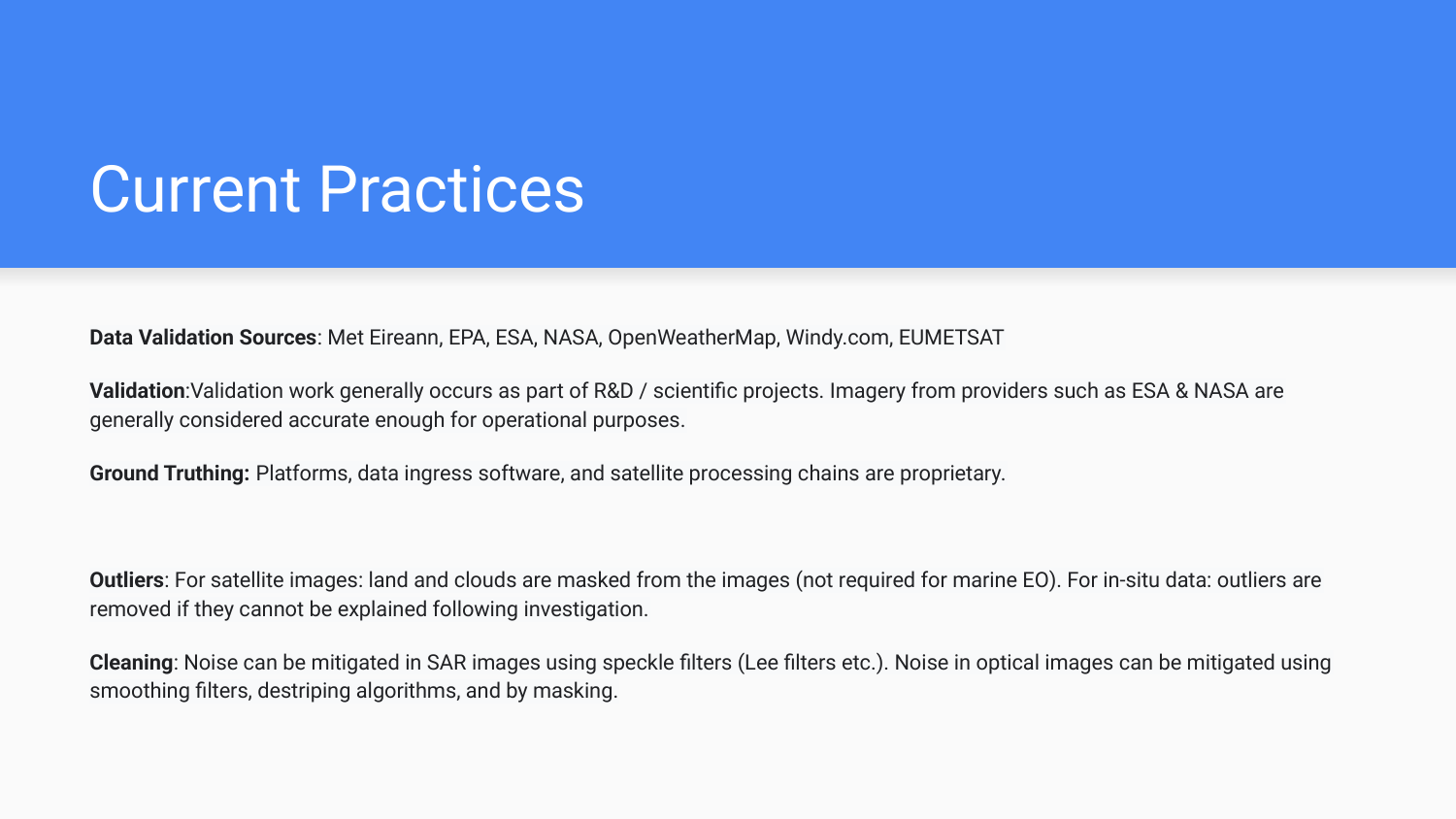

# Current Practices
Data Validation Sources: Met Eireann, EPA, ESA, NASA, OpenWeatherMap, Windy.com, EUMETSAT
Validation:Validation work generally occurs as part of R&D / scientific projects. Imagery from providers such as ESA & NASA are generally considered accurate enough for operational purposes.
Ground Truthing: Platforms, data ingress software, and satellite processing chains are proprietary.

Outliers: For satellite images: land and clouds are masked from the images (not required for marine EO). For in-situ data: outliers are removed if they cannot be explained following investigation.
Cleaning: Noise can be mitigated in SAR images using speckle filters (Lee filters etc.). Noise in optical images can be mitigated using smoothing filters, destriping algorithms, and by masking.